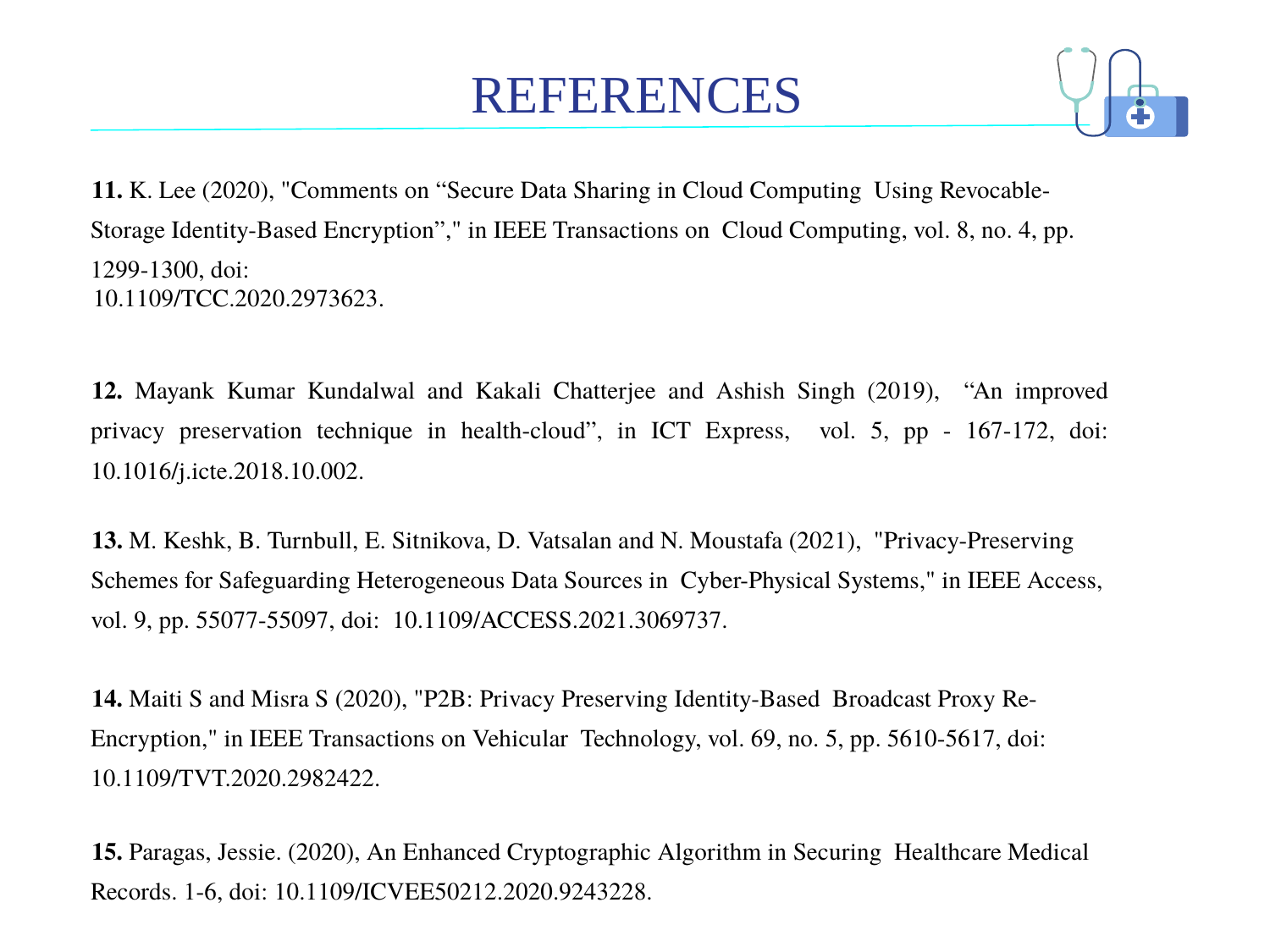

# REFERENCES

11. K. Lee (2020), "Comments on “Secure Data Sharing in Cloud Computing  Using Revocable-Storage Identity-Based Encryption”," in IEEE Transactions on  Cloud Computing, vol. 8, no. 4, pp. 1299-1300, doi:
10.1109/TCC.2020.2973623.
12. Mayank Kumar Kundalwal and Kakali Chatterjee and Ashish Singh (2019),  “An improved privacy preservation technique in health-cloud”, in ICT Express,  vol. 5, pp - 167-172, doi: 10.1016/j.icte.2018.10.002.
13. M. Keshk, B. Turnbull, E. Sitnikova, D. Vatsalan and N. Moustafa (2021),  "Privacy-Preserving Schemes for Safeguarding Heterogeneous Data Sources in  Cyber-Physical Systems," in IEEE Access, vol. 9, pp. 55077-55097, doi:  10.1109/ACCESS.2021.3069737.

14. Maiti S and Misra S (2020), "P2B: Privacy Preserving Identity-Based  Broadcast Proxy Re-Encryption," in IEEE Transactions on Vehicular  Technology, vol. 69, no. 5, pp. 5610-5617, doi: 10.1109/TVT.2020.2982422.
15. Paragas, Jessie. (2020), An Enhanced Cryptographic Algorithm in Securing  Healthcare Medical Records. 1-6, doi: 10.1109/ICVEE50212.2020.9243228.